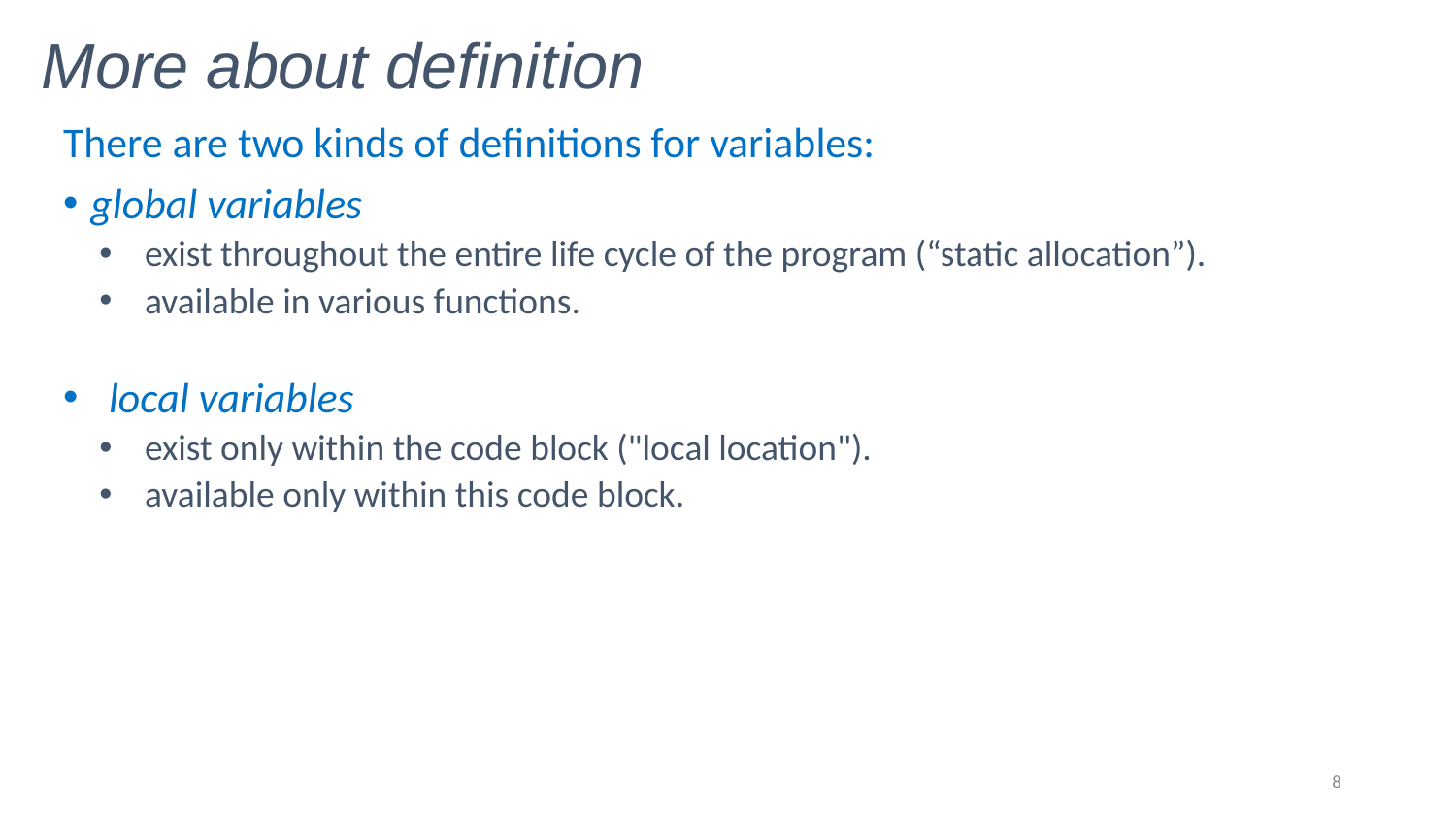

# More about definition
There are two kinds of definitions for variables:
global variables
exist throughout the entire life cycle of the program (“static allocation”).
available in various functions.
local variables
exist only within the code block ("local location").
available only within this code block.
8